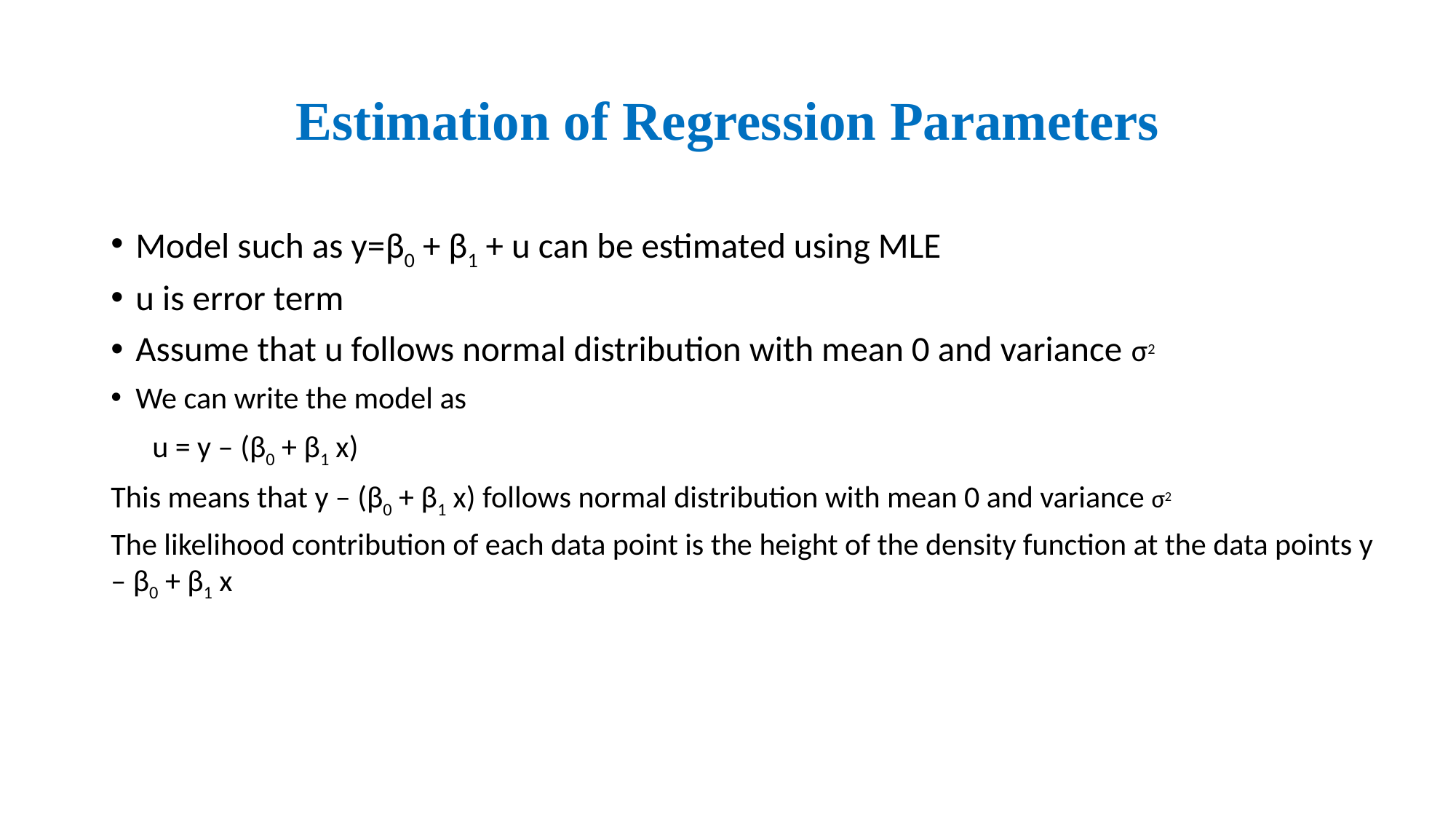

# Estimation of Regression Parameters
Model such as y=β0 + β1 + u can be estimated using MLE
u is error term
Assume that u follows normal distribution with mean 0 and variance σ2
We can write the model as
      u = y – (β0 + β1 x)
This means that y – (β0 + β1 x) follows normal distribution with mean 0 and variance σ2
The likelihood contribution of each data point is the height of the density function at the data points y – β0 + β1 x